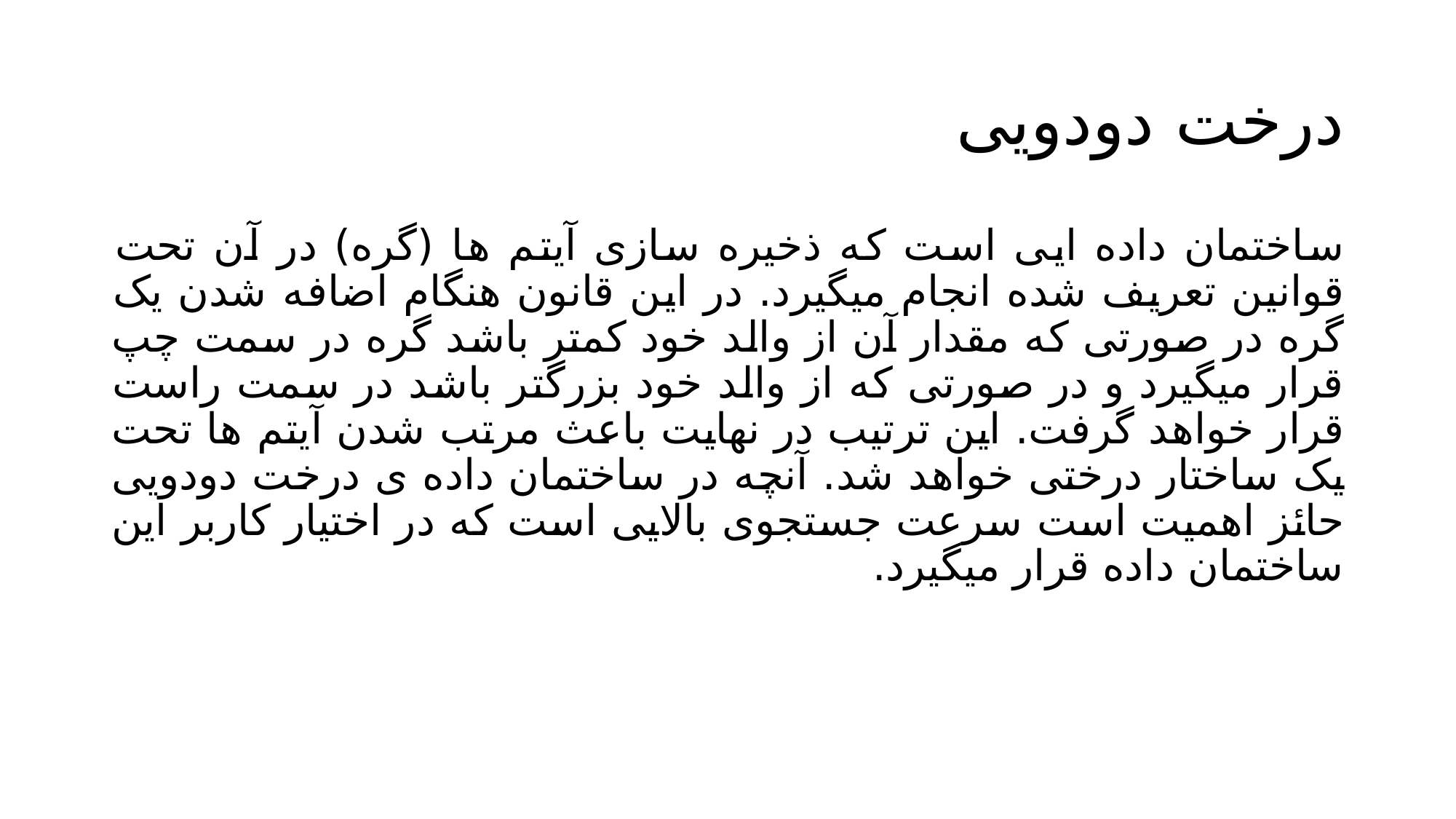

# درخت دودویی
ساختمان داده ایی است که ذخیره سازی آیتم ها (گره) در آن تحت قوانین تعریف شده انجام میگیرد. در این قانون هنگام اضافه شدن یک گره در صورتی که مقدار آن از والد خود کمتر باشد گره در سمت چپ قرار میگیرد و در صورتی که از والد خود بزرگتر باشد در سمت راست قرار خواهد گرفت. این ترتیب در نهایت باعث مرتب شدن آیتم ها تحت یک ساختار درختی خواهد شد. آنچه در ساختمان داده ی درخت دودویی حائز اهمیت است سرعت جستجوی بالایی است که در اختیار کاربر این ساختمان داده قرار میگیرد.